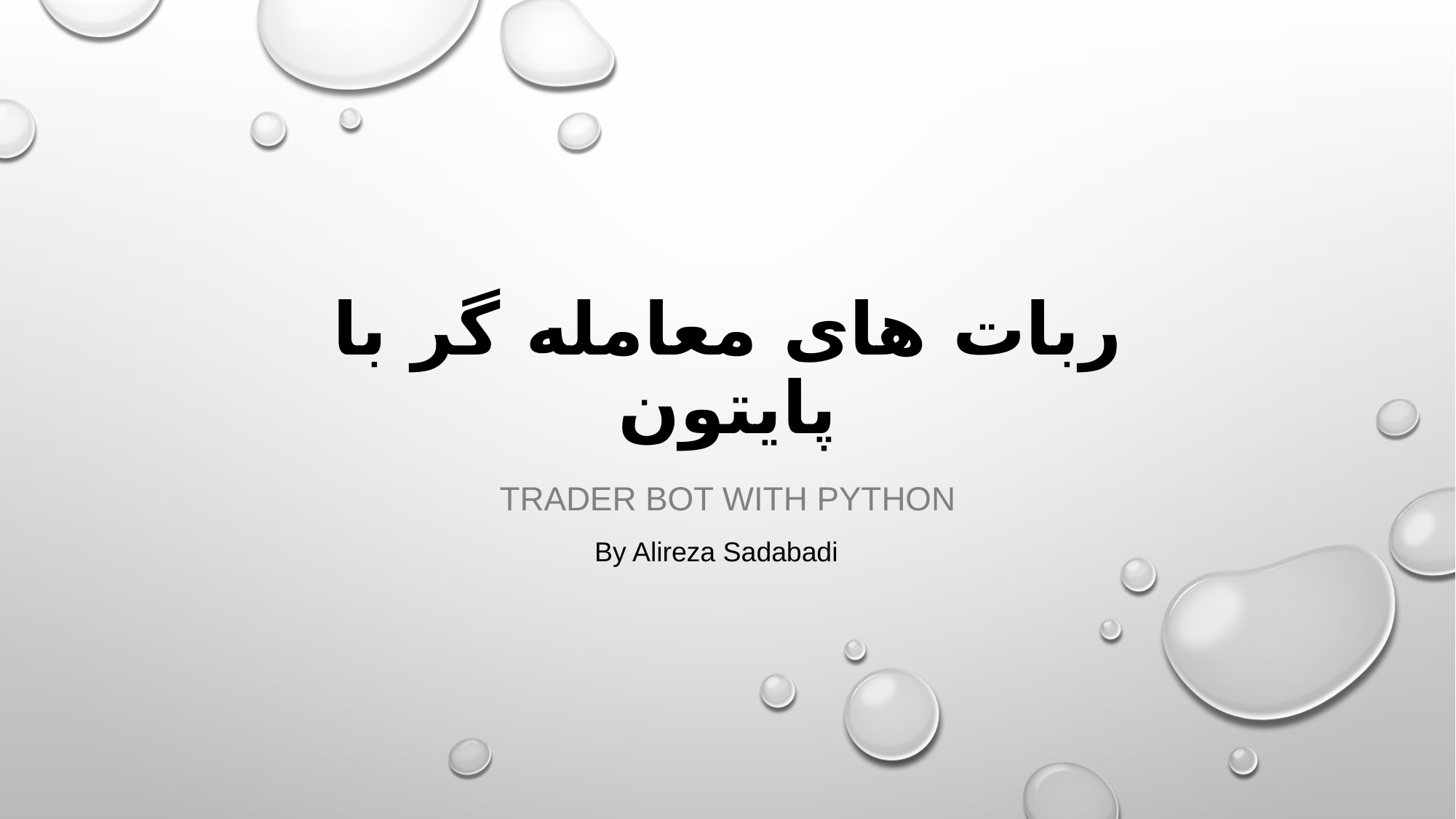

# ربات های معامله گر با پایتون
TRADER BOT WITH PYTHOn
By Alireza Sadabadi